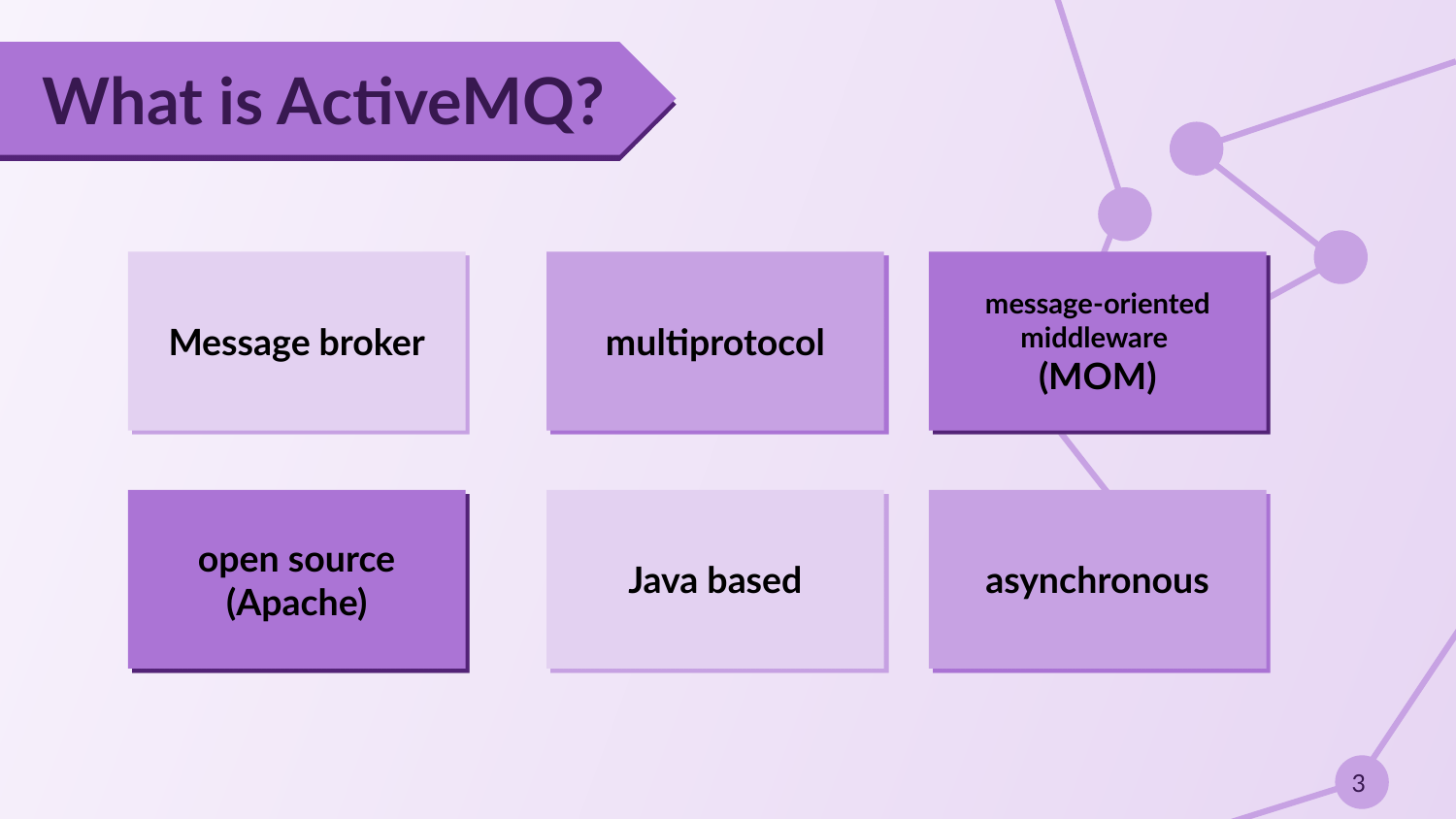

What is ActiveMQ?
Message broker
multiprotocol
message-oriented middleware
(MOM)
open source
(Apache)
Java based
asynchronous
3